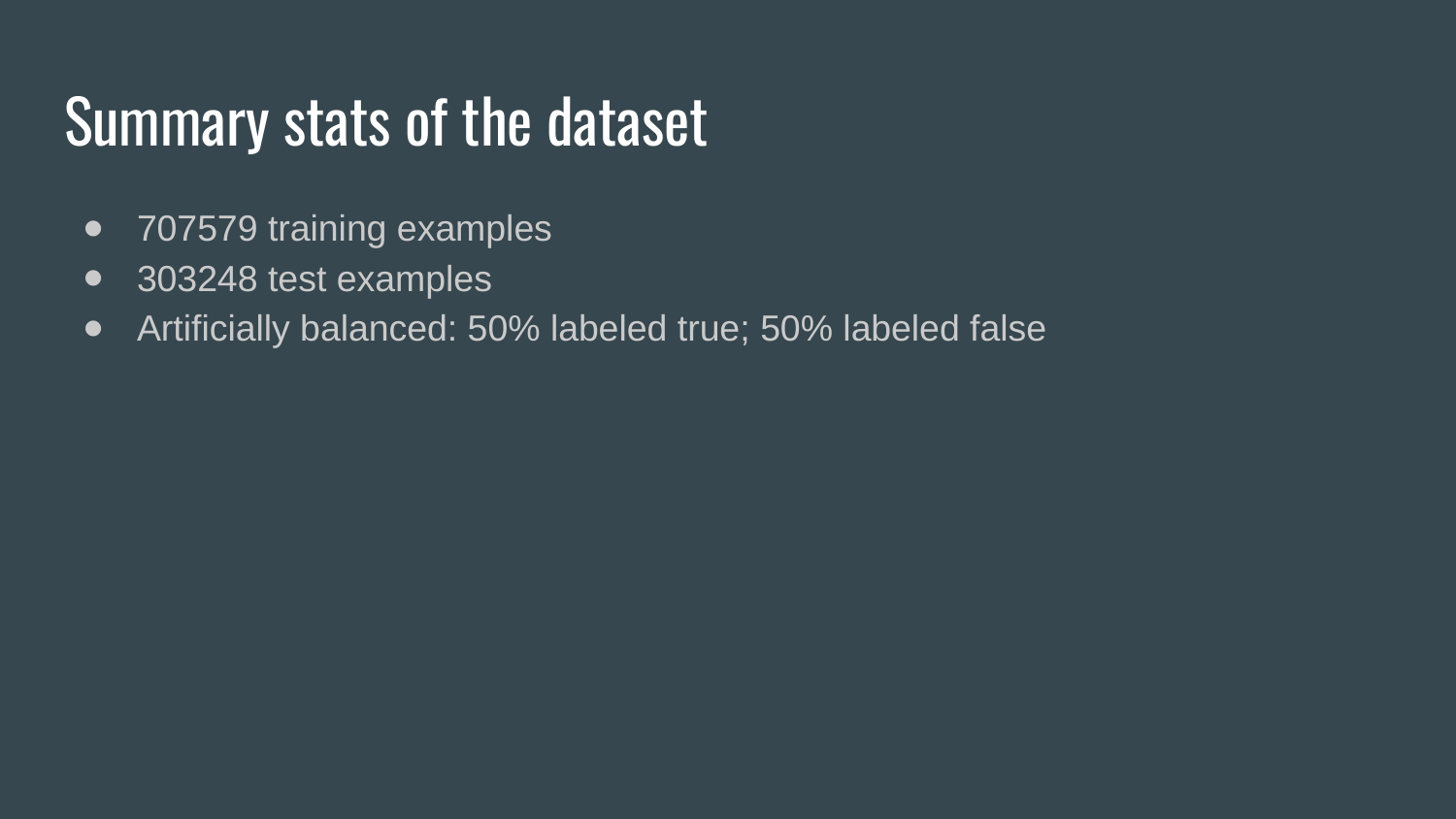

# Summary stats of the dataset
707579 training examples
303248 test examples
Artificially balanced: 50% labeled true; 50% labeled false